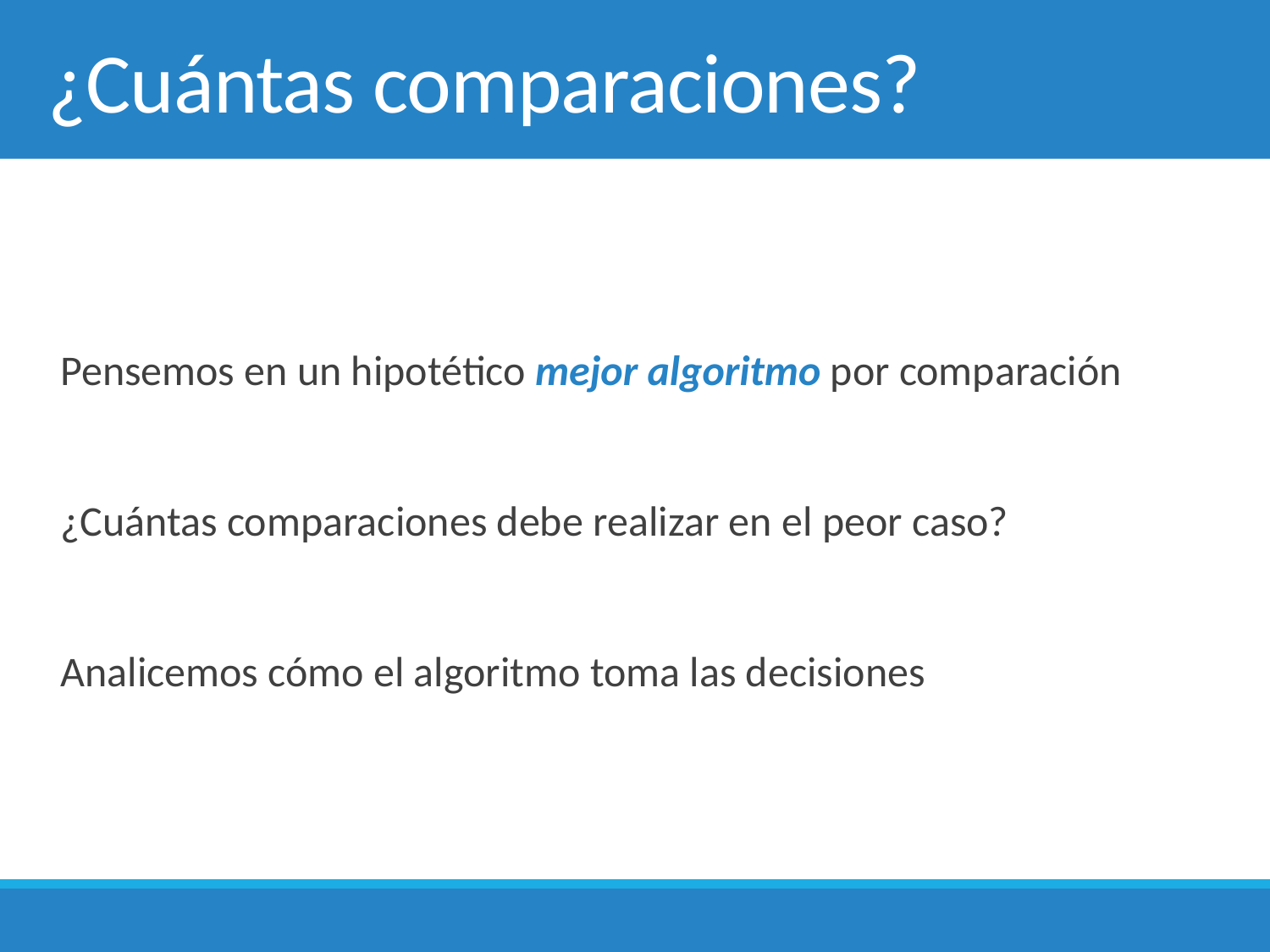

# ¿Cuántas comparaciones?
Pensemos en un hipotético mejor algoritmo por comparación

¿Cuántas comparaciones debe realizar en el peor caso?

Analicemos cómo el algoritmo toma las decisiones